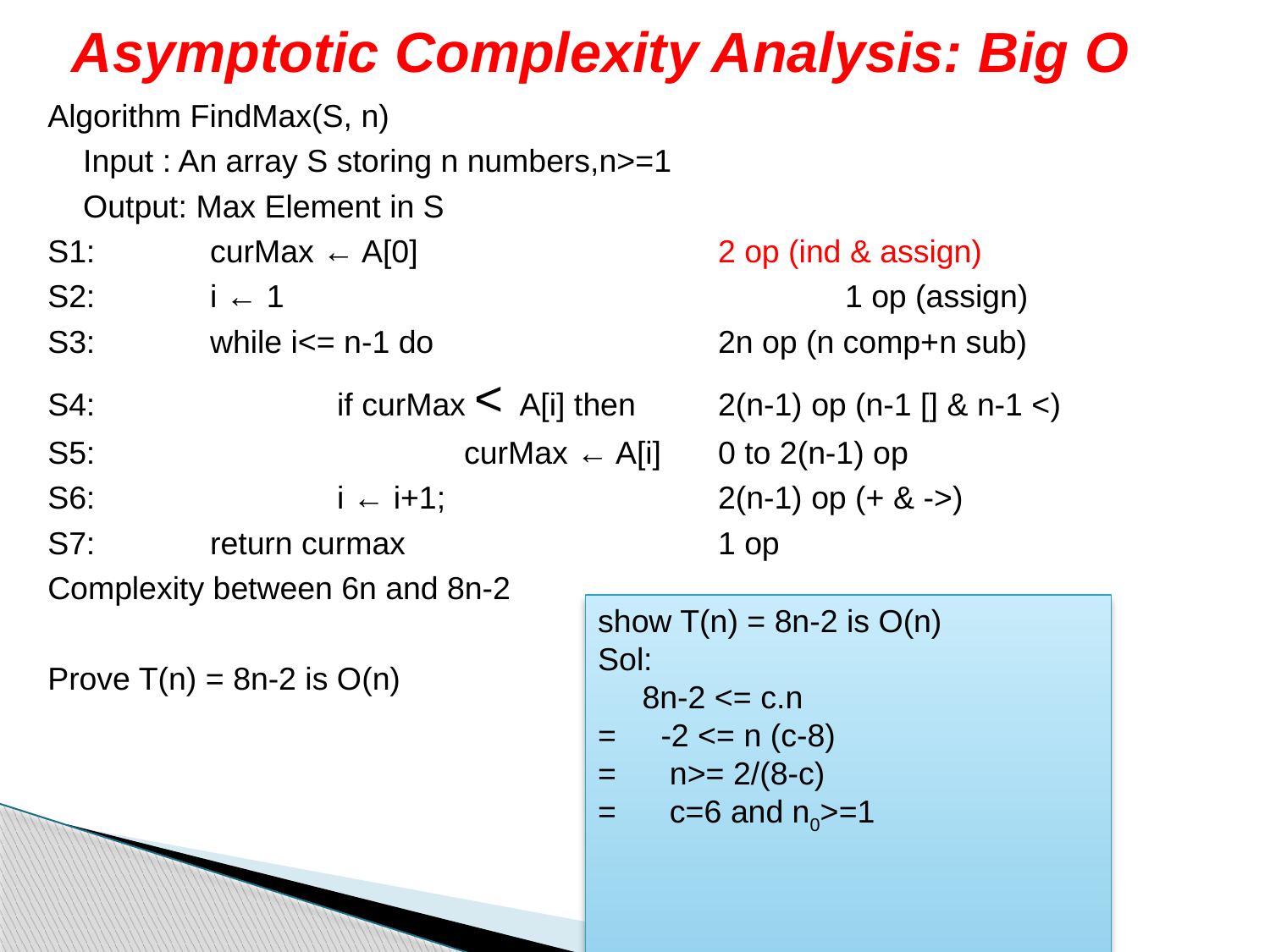

# Asymptotic Complexity Analysis: Big O
Algorithm FindMax(S, n)
	Input : An array S storing n numbers,n>=1
	Output: Max Element in S
S1:	curMax ← A[0] 			2 op (ind & assign)
S2:	i ← 1 					1 op (assign)
S3:	while i<= n-1 do 			2n op (n comp+n sub)
S4:		if curMax <  A[i] then 	2(n-1) op (n-1 [] & n-1 <)
S5:			curMax ← A[i]	0 to 2(n-1) op
S6:		i ← i+1; 			2(n-1) op (+ & ->)
S7:	return curmax			1 op
Complexity between 6n and 8n-2

Prove T(n) = 8n-2 is O(n)
show T(n) = 8n-2 is O(n)
Sol:
     8n-2 <= c.n
=     -2 <= n (c-8)
=      n>= 2/(8-c)
=      c=6 and n0>=1